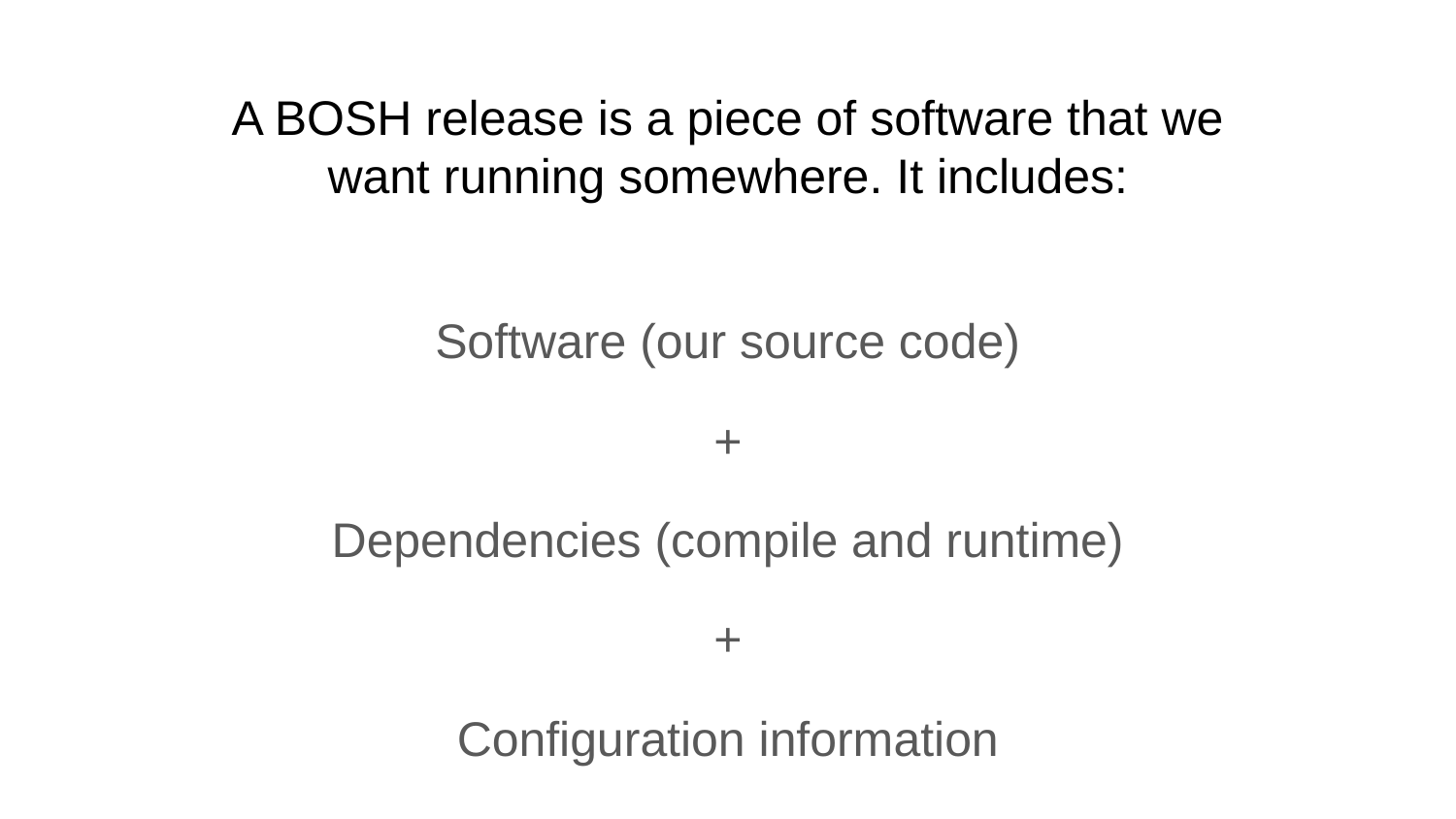

A BOSH release is a piece of software that we want running somewhere. It includes:
Software (our source code)
+
Dependencies (compile and runtime)
+
Configuration information